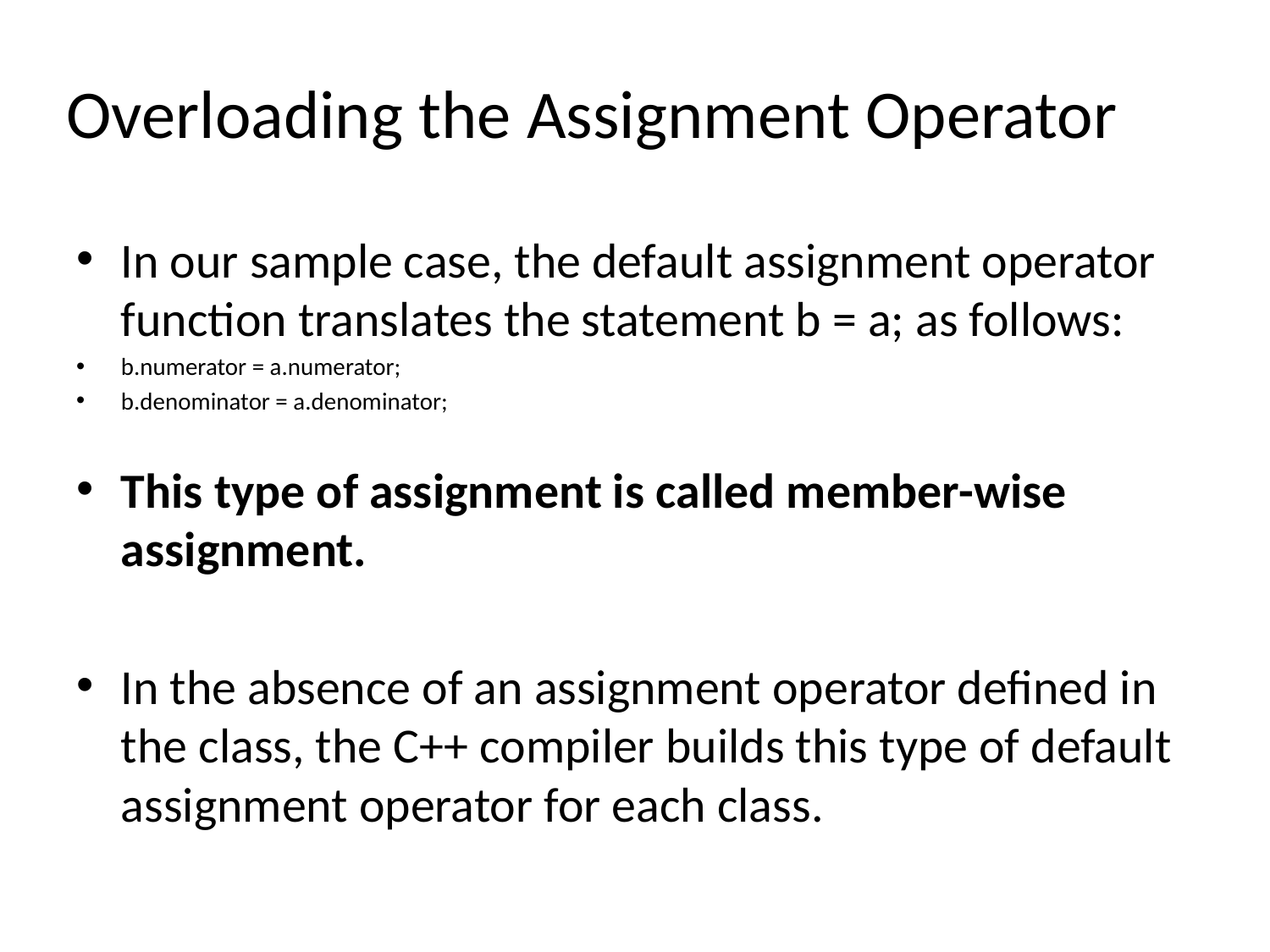

# Overloading the Assignment Operator
In our sample case, the default assignment operator function translates the statement b = a; as follows:
b.numerator = a.numerator;
b.denominator = a.denominator;

This type of assignment is called member-wise assignment.

In the absence of an assignment operator defined in the class, the C++ compiler builds this type of default assignment operator for each class.